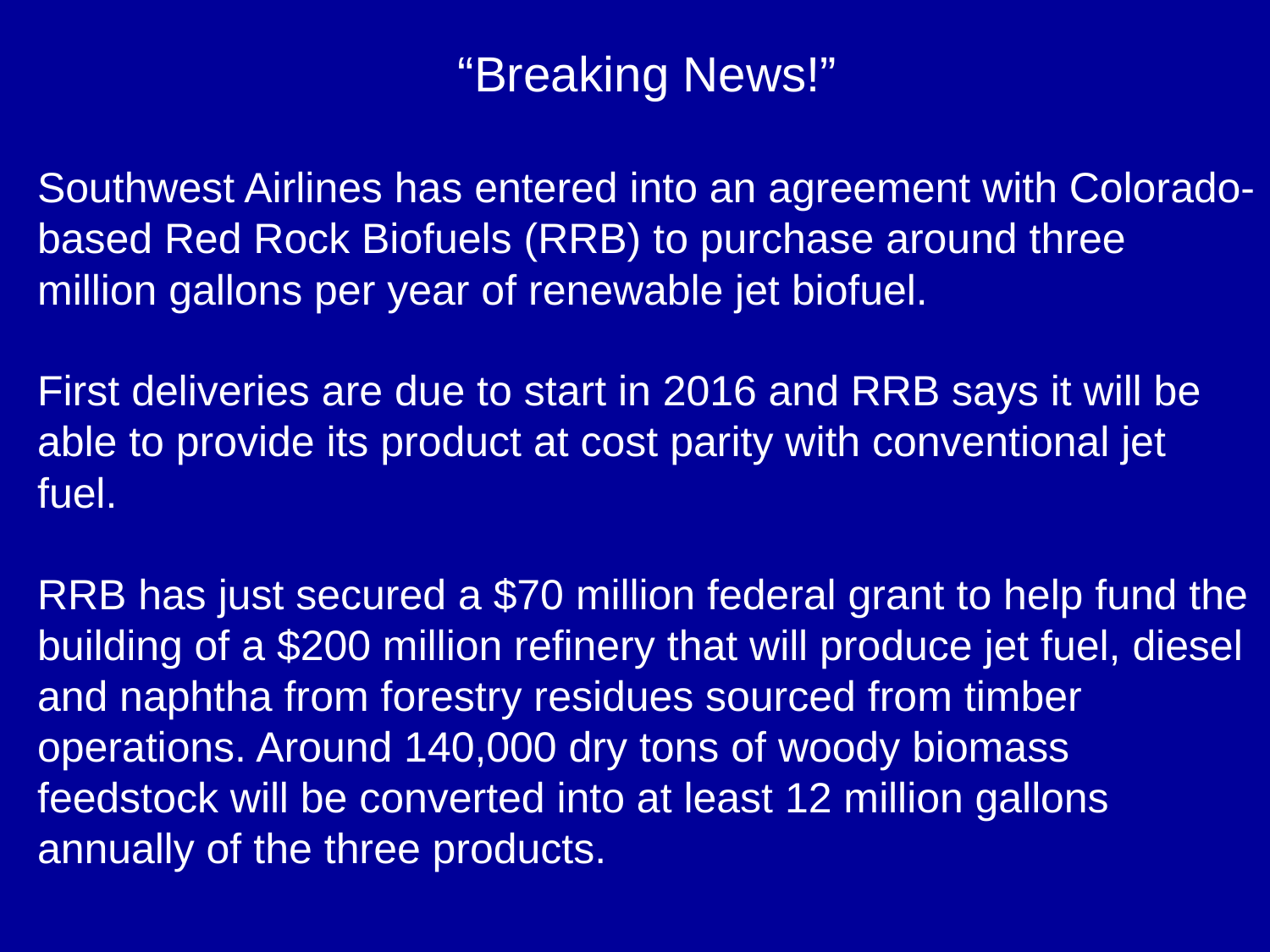

“Breaking News!”

Southwest Airlines has entered into an agreement with Colorado-based Red Rock Biofuels (RRB) to purchase around three million gallons per year of renewable jet biofuel.

First deliveries are due to start in 2016 and RRB says it will be able to provide its product at cost parity with conventional jet fuel.

RRB has just secured a $70 million federal grant to help fund the building of a $200 million refinery that will produce jet fuel, diesel and naphtha from forestry residues sourced from timber operations. Around 140,000 dry tons of woody biomass feedstock will be converted into at least 12 million gallons annually of the three products.